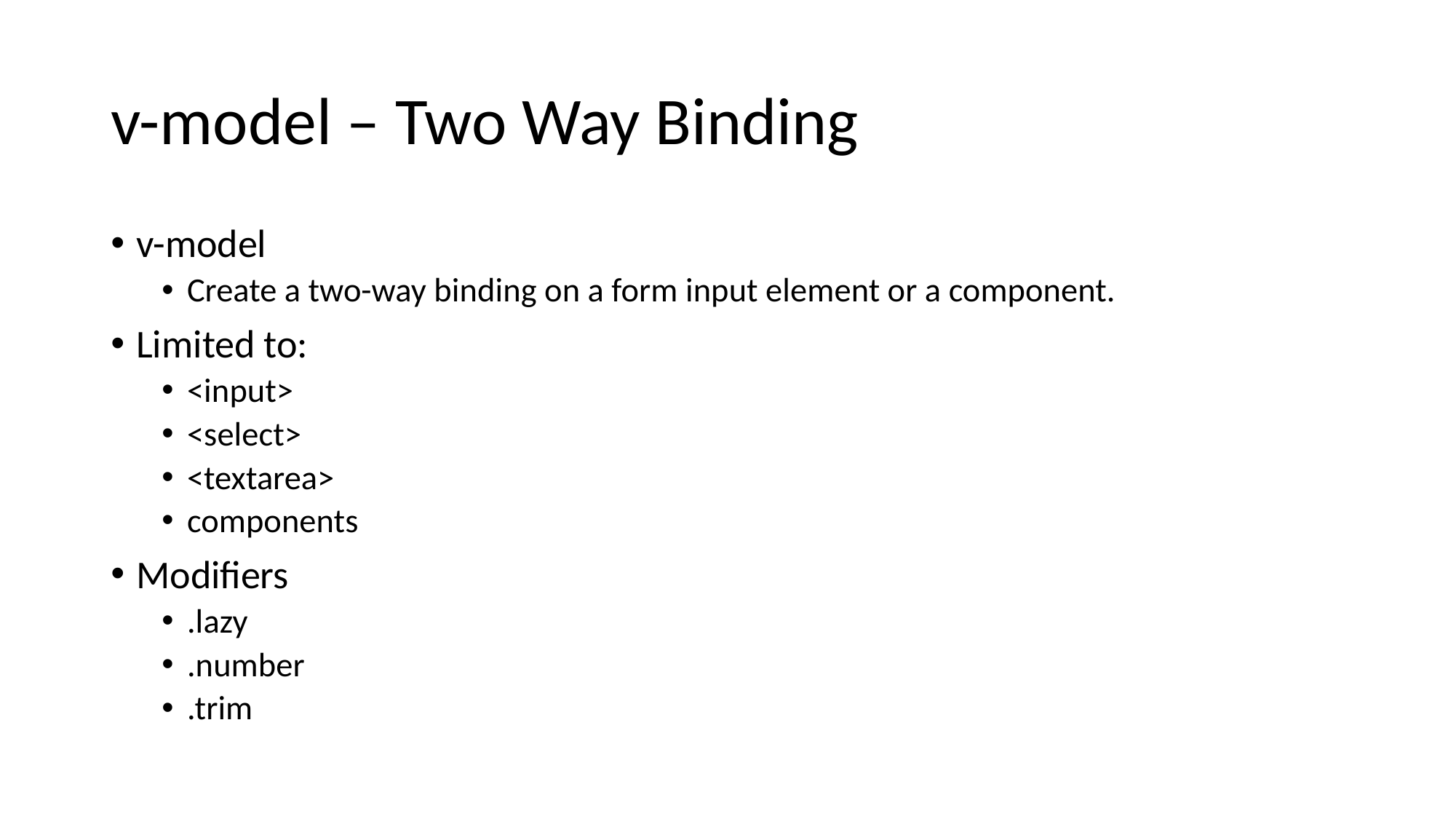

# v-model – Two Way Binding
v-model
Create a two-way binding on a form input element or a component.
Limited to:
<input>
<select>
<textarea>
components
Modifiers
.lazy
.number
.trim